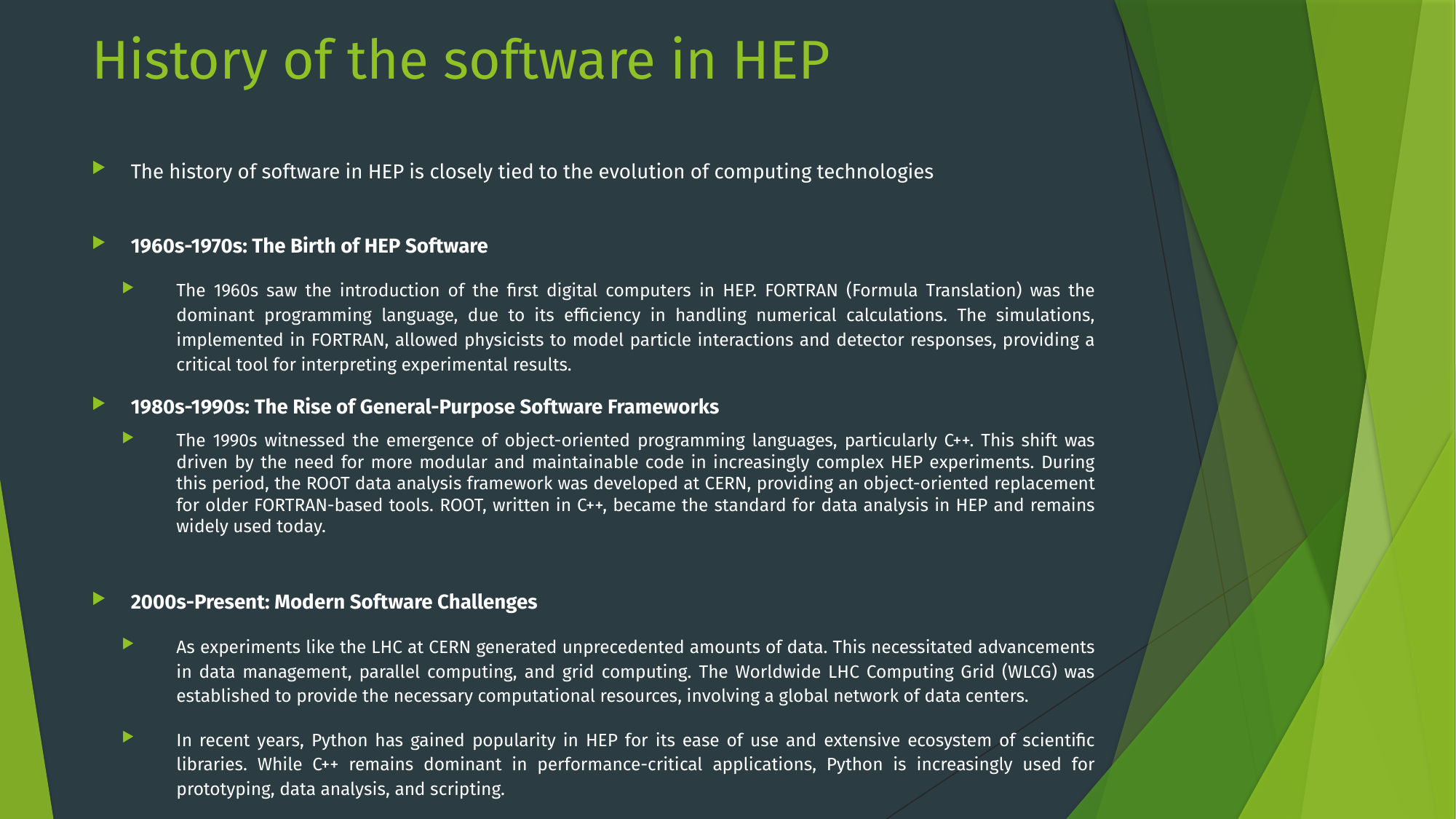

# History of the software in HEP
The history of software in HEP is closely tied to the evolution of computing technologies

1960s-1970s: The Birth of HEP Software
The 1960s saw the introduction of the first digital computers in HEP. FORTRAN (Formula Translation) was the dominant programming language, due to its efficiency in handling numerical calculations. The simulations, implemented in FORTRAN, allowed physicists to model particle interactions and detector responses, providing a critical tool for interpreting experimental results.
1980s-1990s: The Rise of General-Purpose Software Frameworks
The 1990s witnessed the emergence of object-oriented programming languages, particularly C++. This shift was driven by the need for more modular and maintainable code in increasingly complex HEP experiments. During this period, the ROOT data analysis framework was developed at CERN, providing an object-oriented replacement for older FORTRAN-based tools. ROOT, written in C++, became the standard for data analysis in HEP and remains widely used today.

2000s-Present: Modern Software Challenges
As experiments like the LHC at CERN generated unprecedented amounts of data. This necessitated advancements in data management, parallel computing, and grid computing. The Worldwide LHC Computing Grid (WLCG) was established to provide the necessary computational resources, involving a global network of data centers.
In recent years, Python has gained popularity in HEP for its ease of use and extensive ecosystem of scientific libraries. While C++ remains dominant in performance-critical applications, Python is increasingly used for prototyping, data analysis, and scripting.